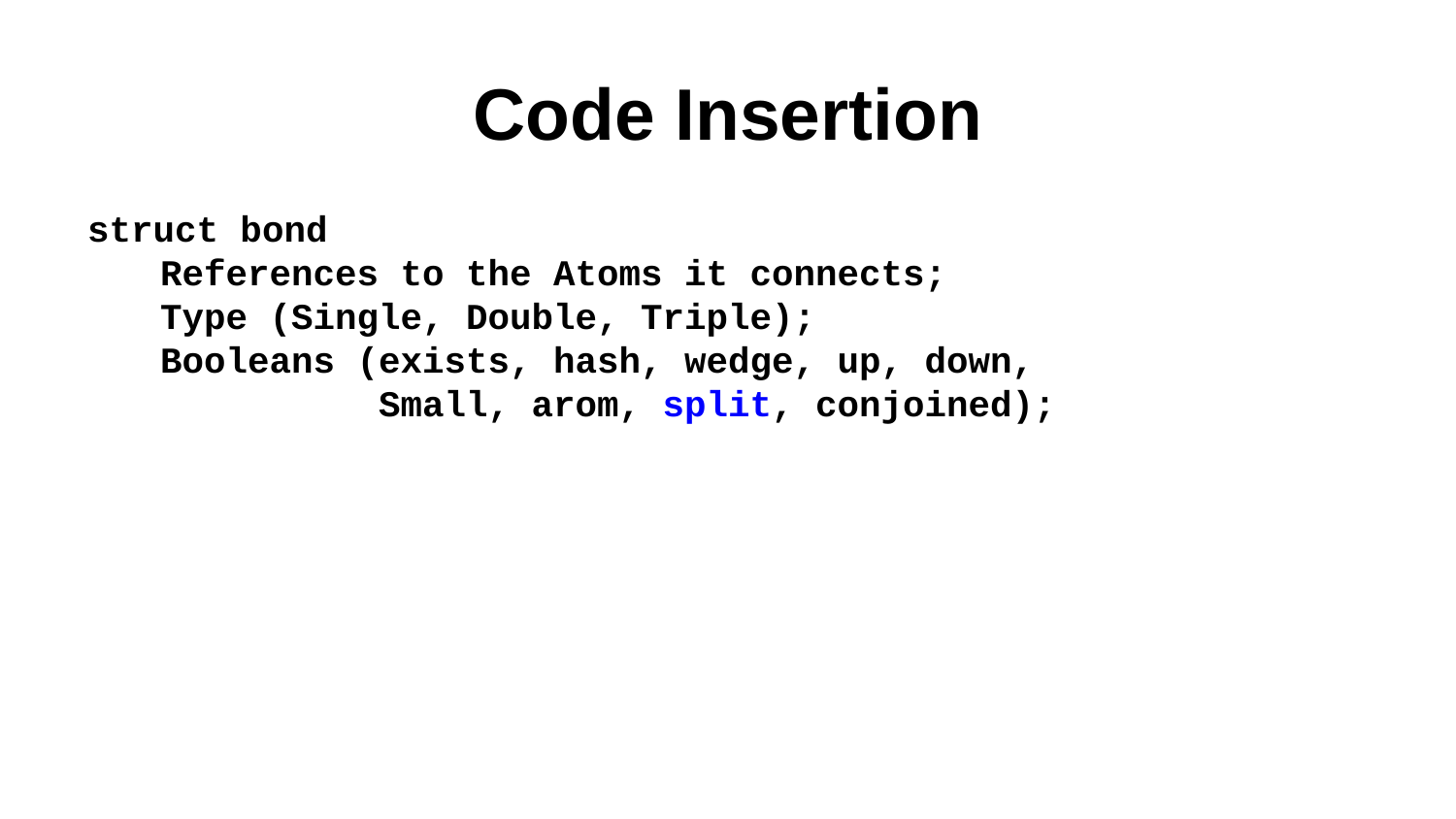

# Code Insertion
struct bond
References to the Atoms it connects;
Type (Single, Double, Triple);
Booleans (exists, hash, wedge, up, down,
Small, arom, split, conjoined);